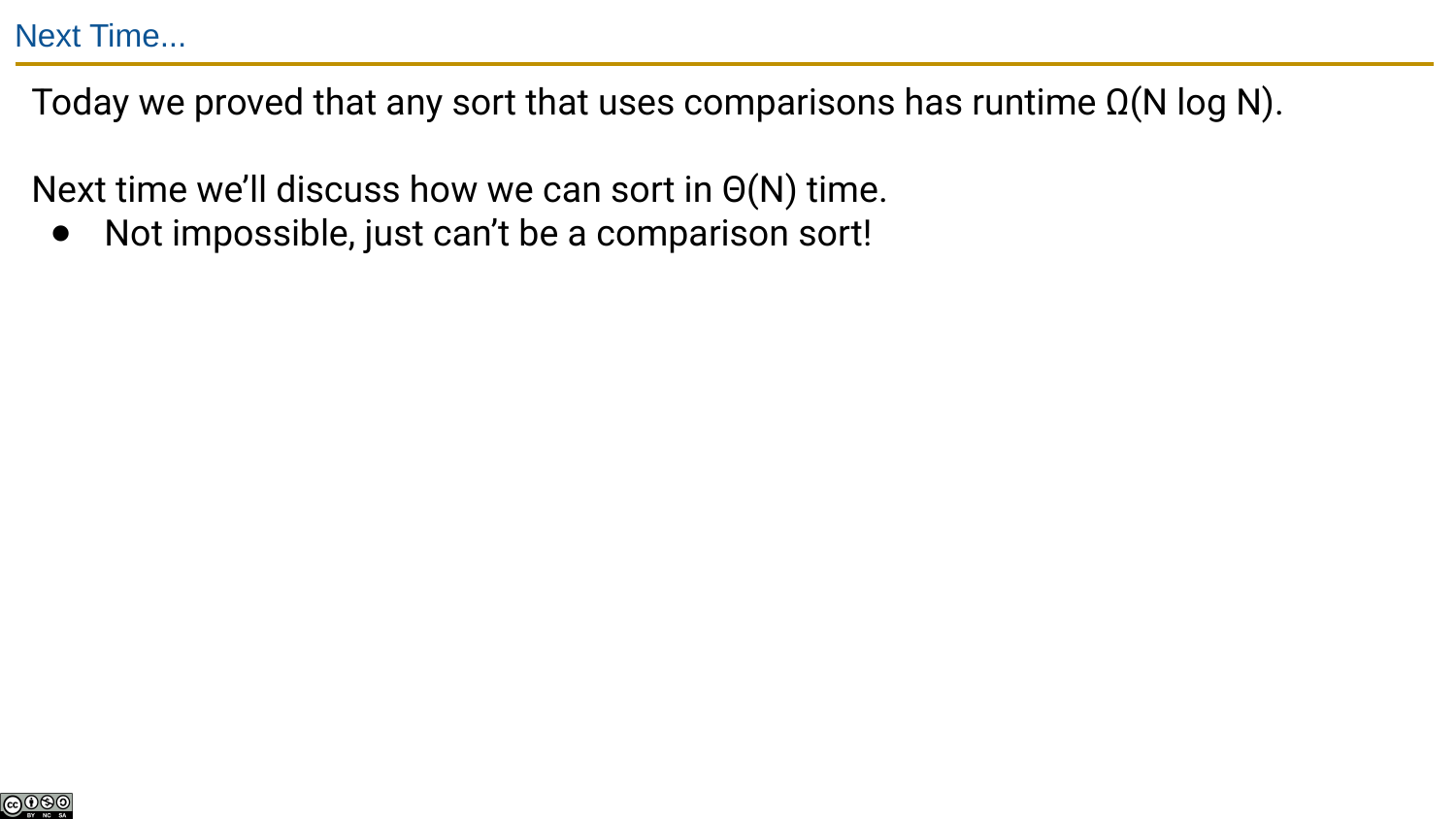

# Next Time...
Today we proved that any sort that uses comparisons has runtime Ω(N log N).

Next time we’ll discuss how we can sort in Θ(N) time.
Not impossible, just can’t be a comparison sort!